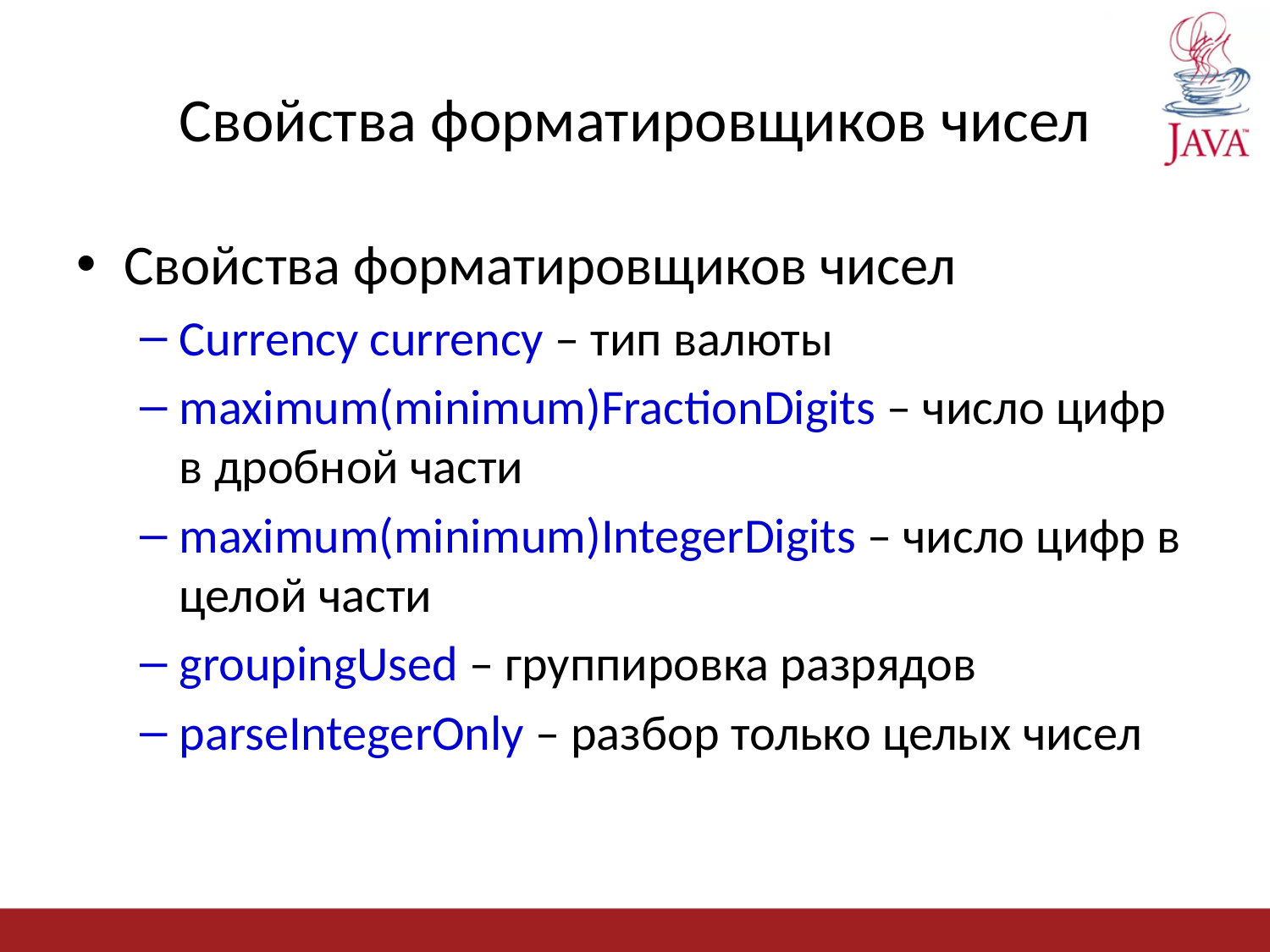

# Свойства форматировщиков чисел
Свойства форматировщиков чисел
Currency currency – тип валюты
maximum(minimum)FractionDigits – число цифр в дробной части
maximum(minimum)IntegerDigits – число цифр в целой части
groupingUsed – группировка разрядов
parseIntegerOnly – разбор только целых чисел